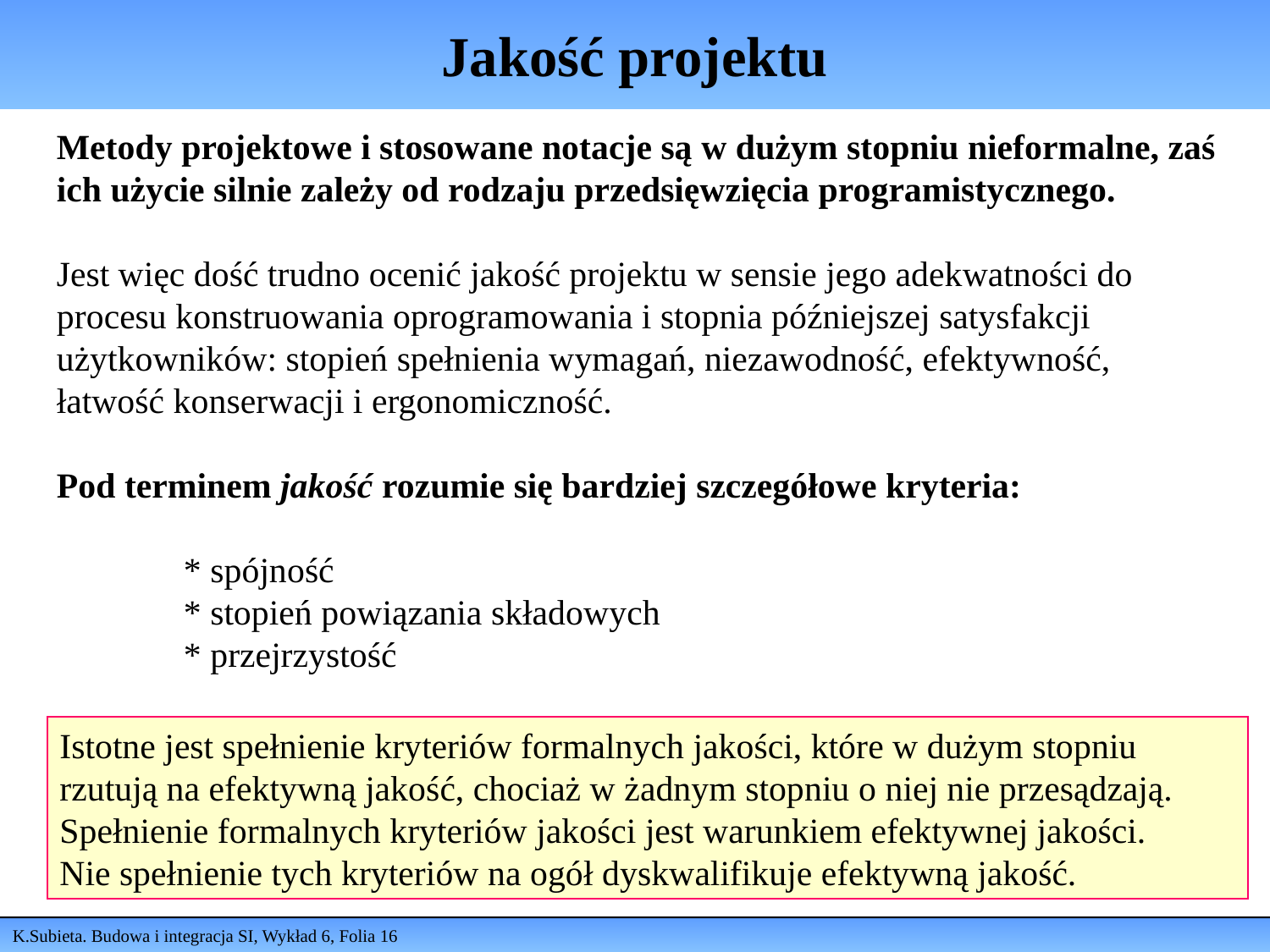

# Jakość projektu
Metody projektowe i stosowane notacje są w dużym stopniu nieformalne, zaś ich użycie silnie zależy od rodzaju przedsięwzięcia programistycznego.

Jest więc dość trudno ocenić jakość projektu w sensie jego adekwatności do procesu konstruowania oprogramowania i stopnia późniejszej satysfakcji użytkowników: stopień spełnienia wymagań, niezawodność, efektywność, łatwość konserwacji i ergonomiczność.

Pod terminem jakość rozumie się bardziej szczegółowe kryteria:

	* spójność
	* stopień powiązania składowych
	* przejrzystość
Istotne jest spełnienie kryteriów formalnych jakości, które w dużym stopniu rzutują na efektywną jakość, chociaż w żadnym stopniu o niej nie przesądzają.
Spełnienie formalnych kryteriów jakości jest warunkiem efektywnej jakości.
Nie spełnienie tych kryteriów na ogół dyskwalifikuje efektywną jakość.